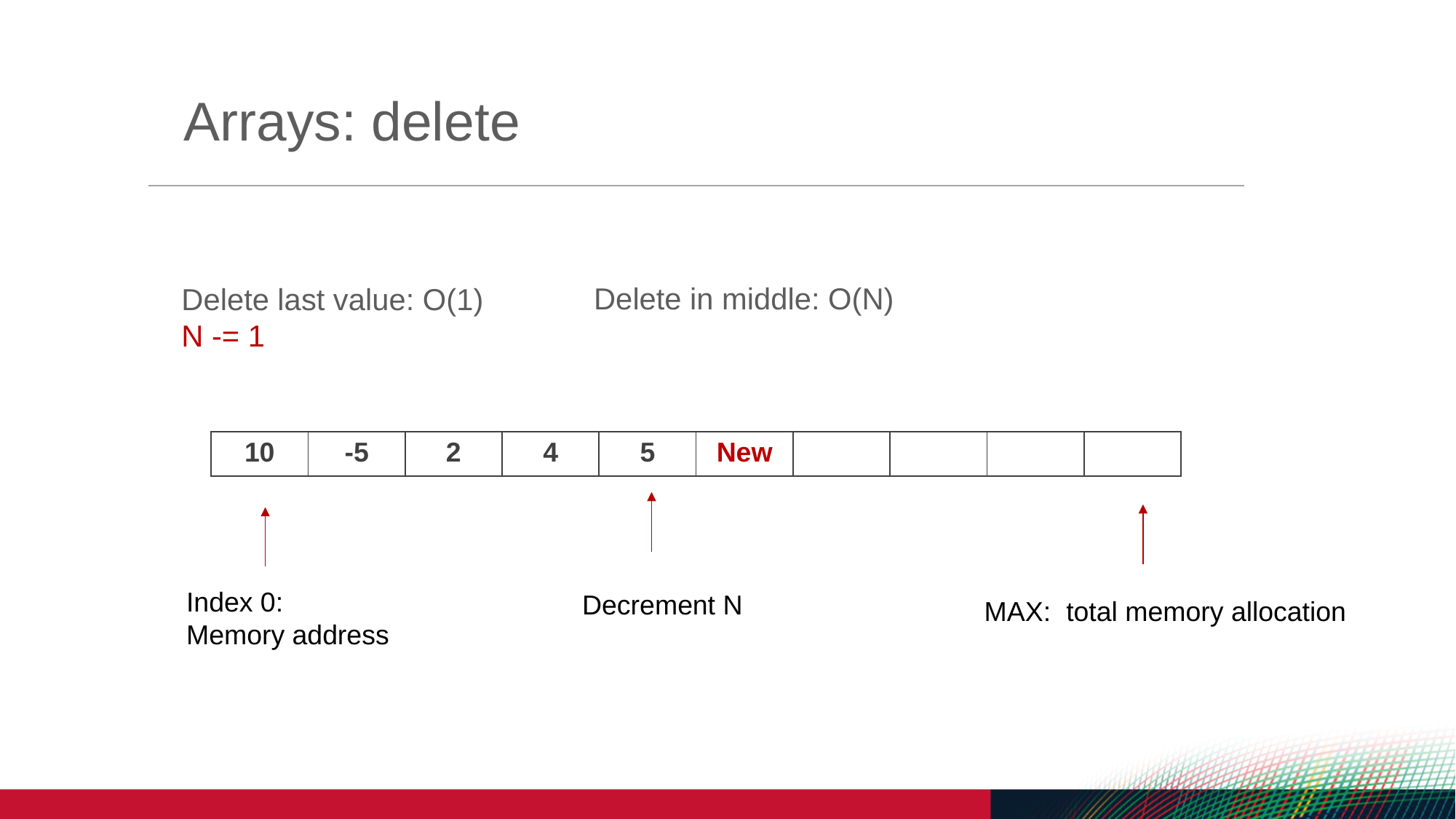

Arrays: delete

Delete in middle: O(N)
Delete last value: O(1)
N -= 1

| 10 | -5 | 2 | 4 | 5 | New |  |  |  |  |
| --- | --- | --- | --- | --- | --- | --- | --- | --- | --- |
Index 0:
Memory address

Decrement N
MAX:  total memory allocation